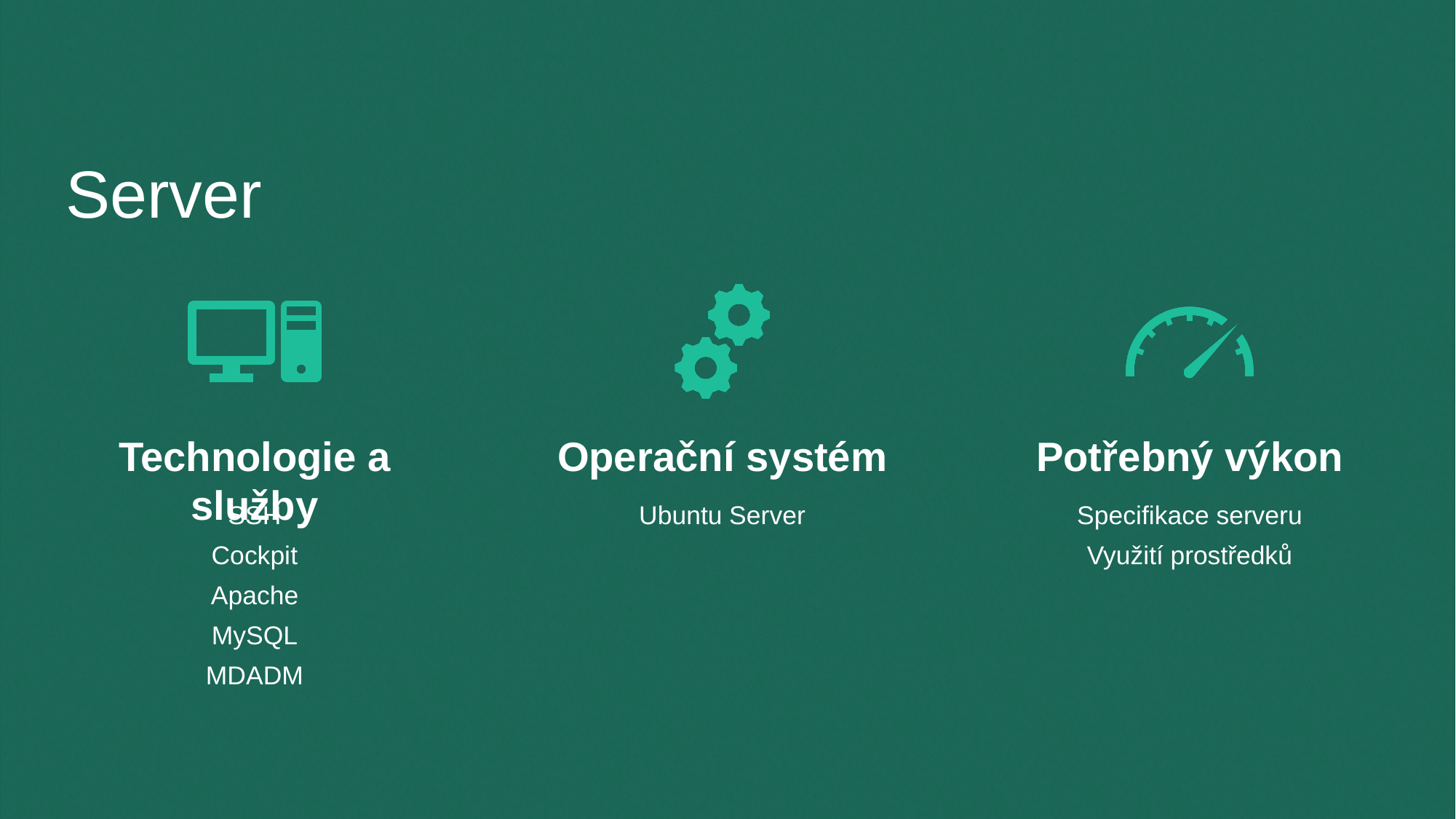

# Server
Technologie a služby
SSH
Cockpit
Apache
MySQL
MDADM
Operační systém
Ubuntu Server
Potřebný výkon
Specifikace serveru
Využití prostředků